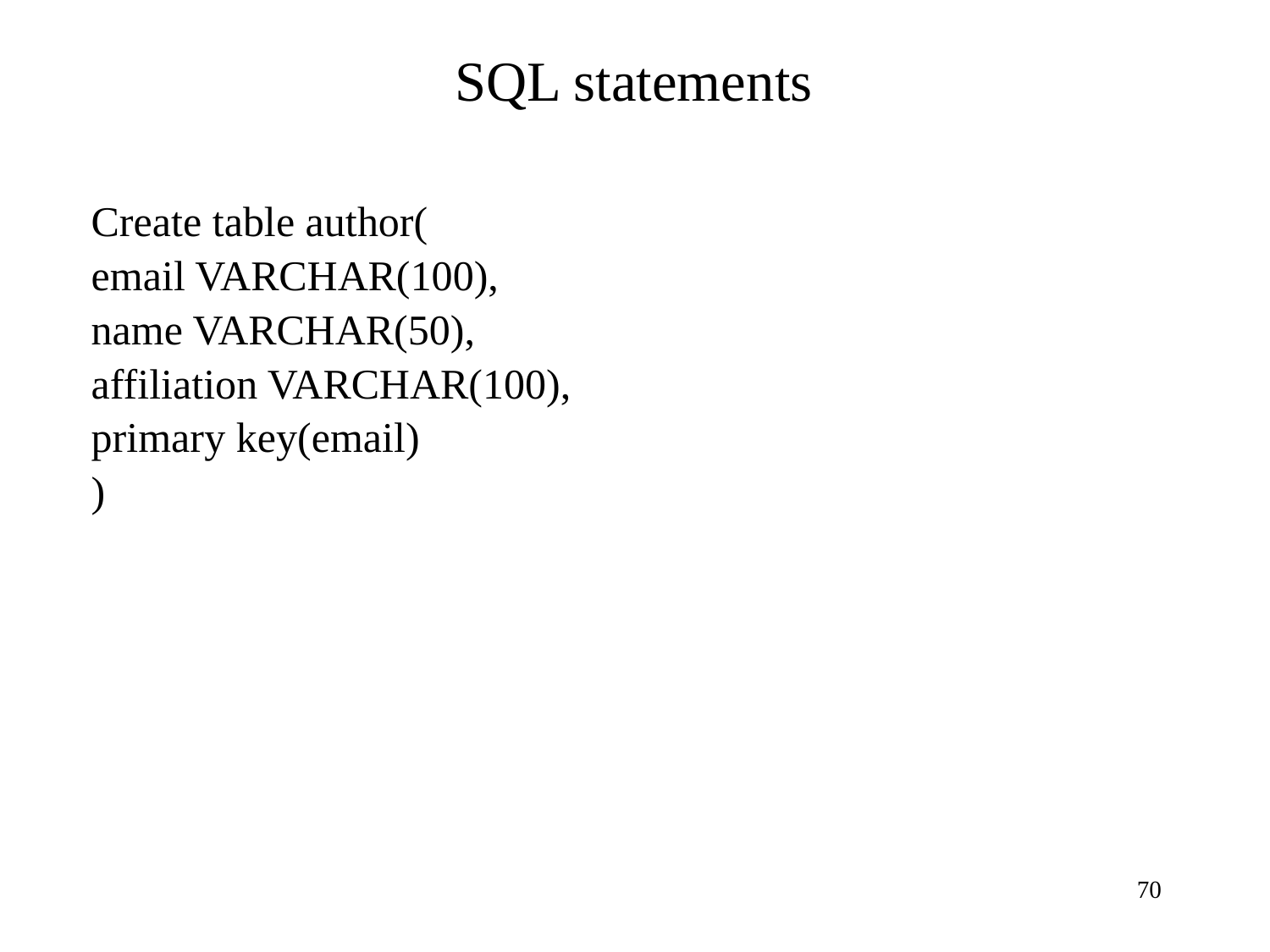

SQL statements
Create table author(
email VARCHAR(100),
name VARCHAR(50),
affiliation VARCHAR(100),
primary key(email)
)
70